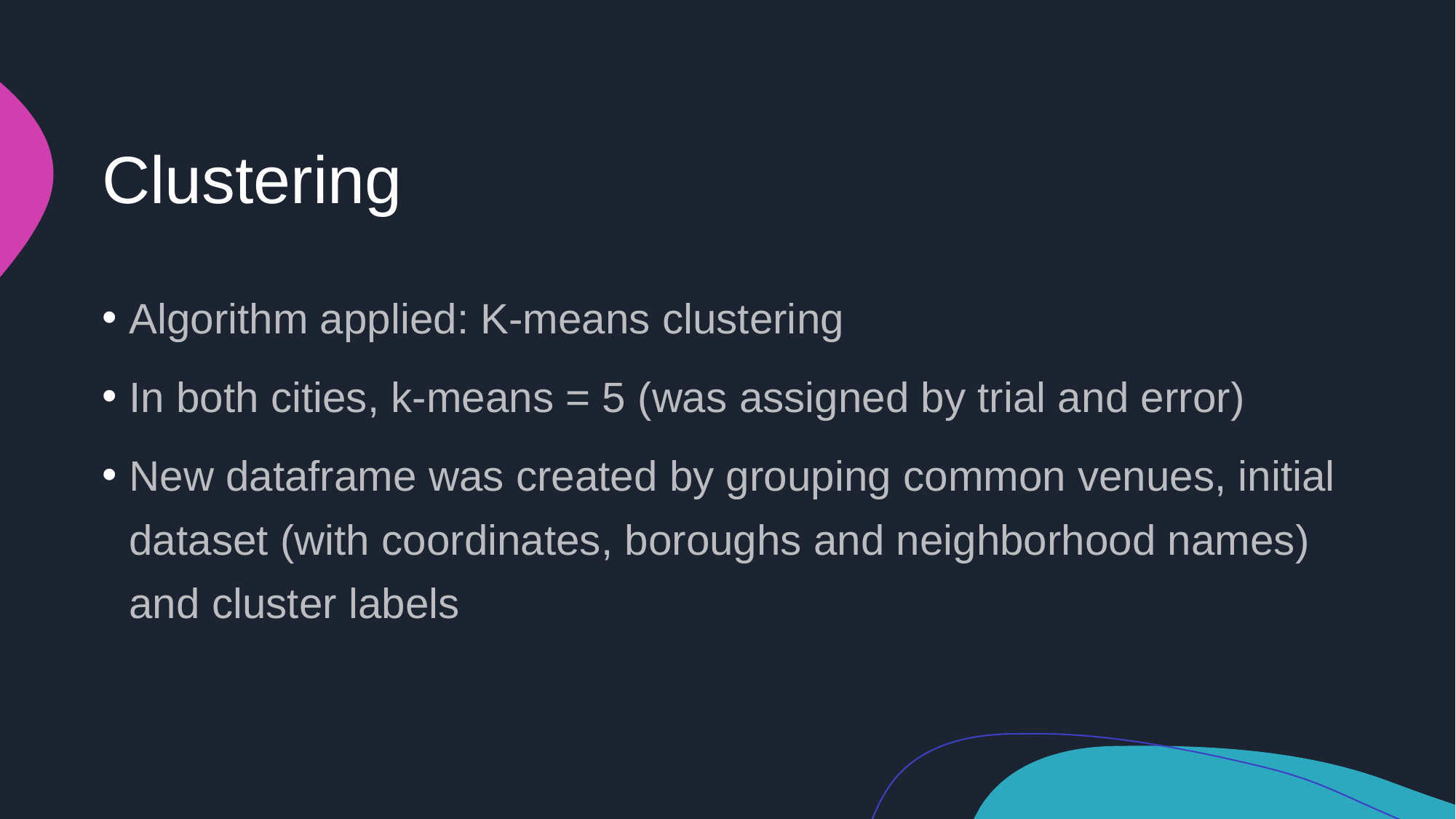

# Clustering
Algorithm applied: K-means clustering
In both cities, k-means = 5 (was assigned by trial and error)
New dataframe was created by grouping common venues, initial dataset (with coordinates, boroughs and neighborhood names) and cluster labels